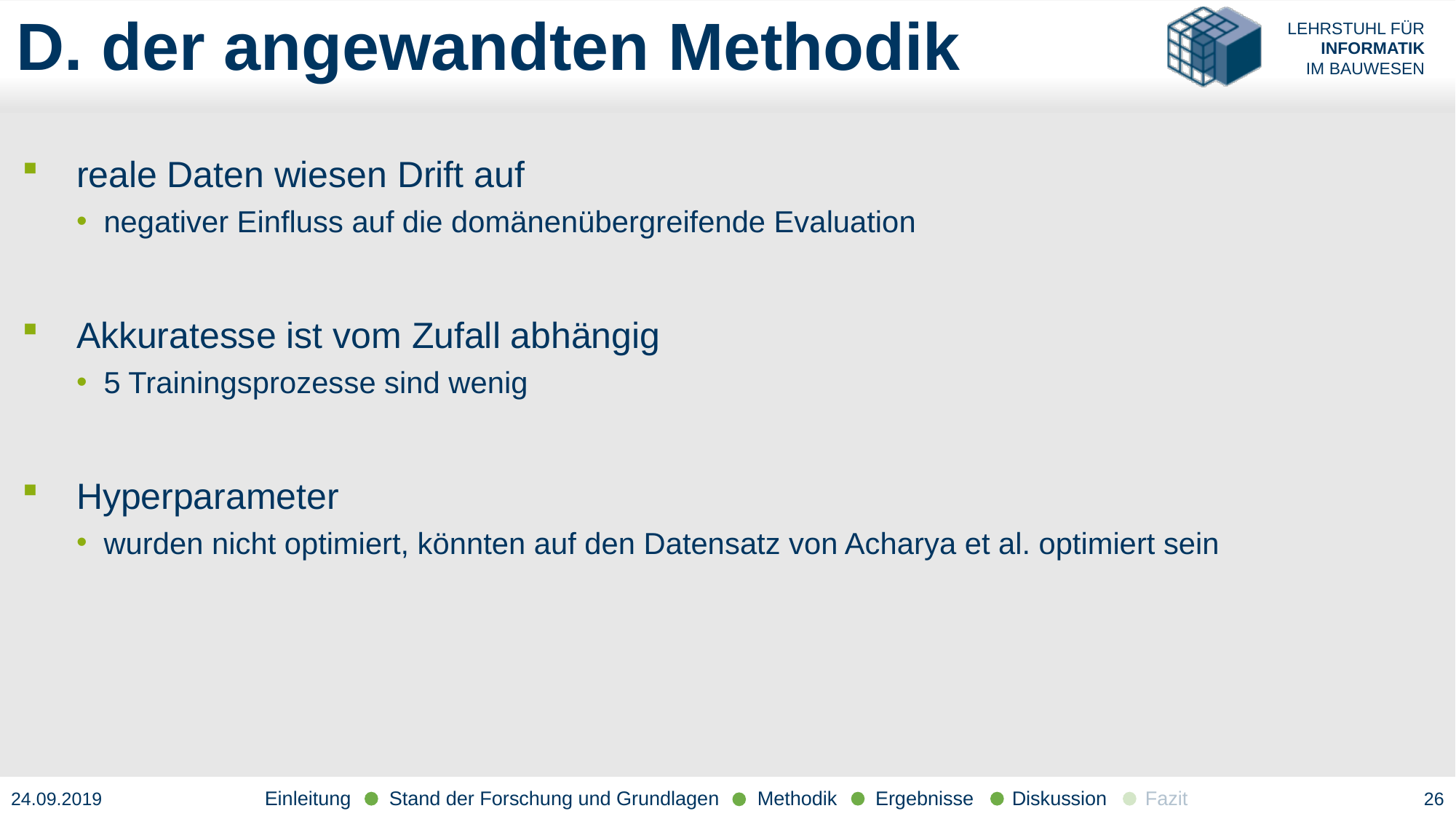

# D. der angewandten Methodik
reale Daten wiesen Drift auf
negativer Einfluss auf die domänenübergreifende Evaluation

Akkuratesse ist vom Zufall abhängig
5 Trainingsprozesse sind wenig

Hyperparameter
wurden nicht optimiert, könnten auf den Datensatz von Acharya et al. optimiert sein
24.09.2019
26